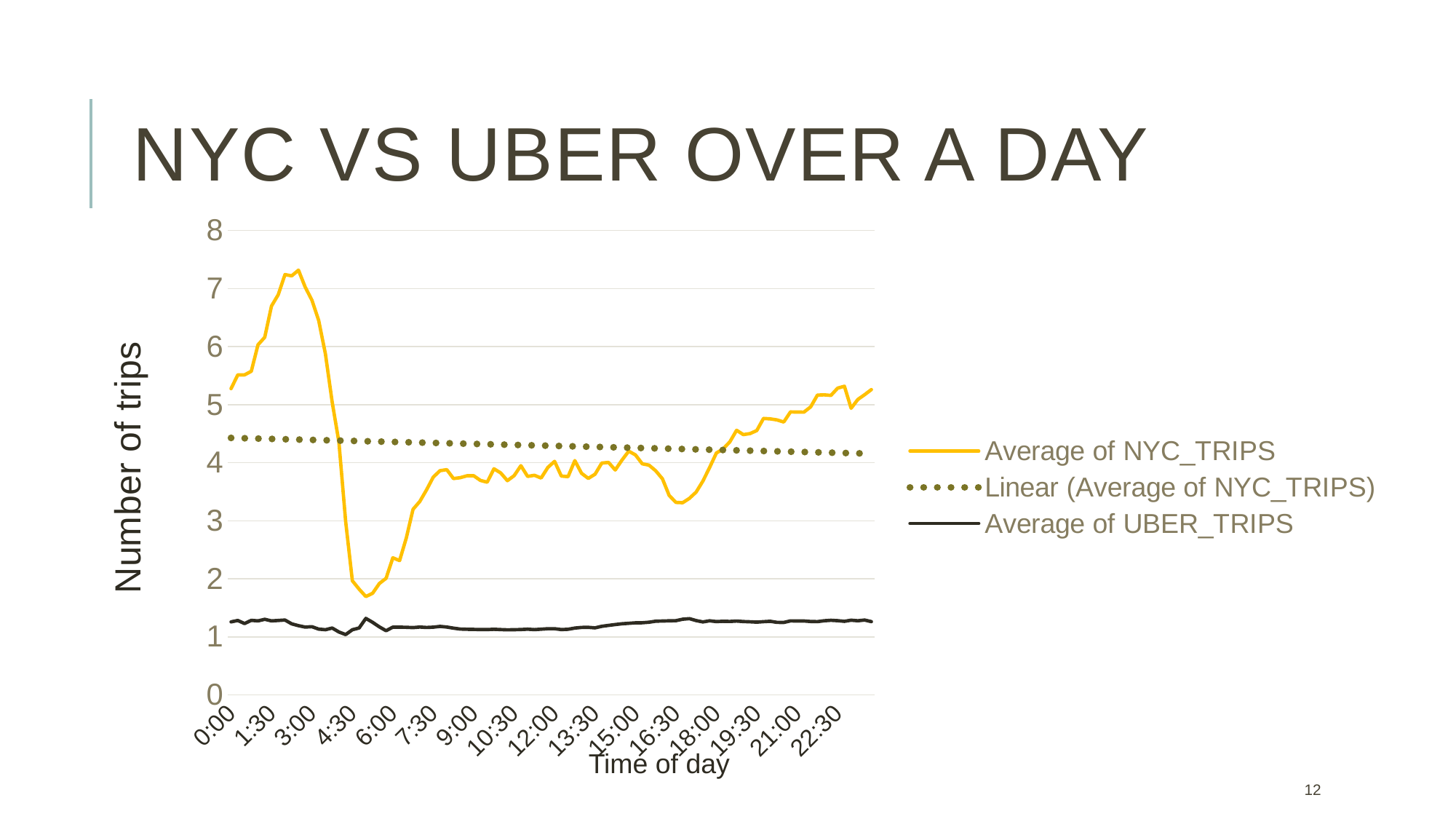

# NYC vs UBER OVER A DAY

### Chart

| Category | Average of NYC_TRIPS | Average of UBER_TRIPS |
|---|---|---|
| 0:00 | 5.275762809441566 | 1.2587795048934944 |
| 0:15 | 5.513315579227696 | 1.283288948069241 |
| 0:30 | 5.512671976828385 | 1.2299058653149892 |
| 0:45 | 5.574898785425101 | 1.28582995951417 |
| 1:00 | 6.03088630259624 | 1.2757385854968666 |
| 1:15 | 6.160505836575876 | 1.3035019455252919 |
| 1:30 | 6.697782963827304 | 1.2759626604434073 |
| 1:45 | 6.893698281349459 | 1.2832590706556333 |
| 2:00 | 7.23974540311174 | 1.2906647807637908 |
| 2:15 | 7.218799368088468 | 1.2251184834123223 |
| 2:30 | 7.316091954022989 | 1.1934865900383143 |
| 2:45 | 7.0251694094869315 | 1.1694094869312681 |
| 3:00 | 6.799791449426486 | 1.176225234619395 |
| 3:15 | 6.4523809523809526 | 1.1345238095238095 |
| 3:30 | 5.873134328358209 | 1.1238805970149253 |
| 3:45 | 5.046128500823723 | 1.1532125205930808 |
| 4:00 | 4.355595667870036 | 1.0848375451263539 |
| 4:15 | 2.9877300613496933 | 1.0408997955010224 |
| 4:30 | 1.9666011787819253 | 1.1237721021611002 |
| 4:45 | 1.8229571984435797 | 1.1536964980544746 |
| 5:00 | 1.6946564885496183 | 1.3187022900763359 |
| 5:15 | 1.7509986684420773 | 1.251664447403462 |
| 5:30 | 1.9190523198420533 | 1.1727541954590326 |
| 5:45 | 2.0094420600858367 | 1.1064377682403435 |
| 6:00 | 2.3626716604244695 | 1.1685393258426966 |
| 6:15 | 2.313893653516295 | 1.1676672384219553 |
| 6:30 | 2.7035158891142665 | 1.1659905341446923 |
| 6:45 | 3.1981379109688683 | 1.160605178935118 |
| 7:00 | 3.331912760090248 | 1.1702180997743796 |
| 7:15 | 3.5321039768940237 | 1.162408353699178 |
| 7:30 | 3.7531590413943356 | 1.1675381263616558 |
| 7:45 | 3.8633986928104576 | 1.181045751633987 |
| 8:00 | 3.8812337272181052 | 1.1704386140596836 |
| 8:15 | 3.7281553398058254 | 1.150782643154349 |
| 8:30 | 3.7429685896119893 | 1.1352904947649354 |
| 8:45 | 3.775200918484501 | 1.1318025258323765 |
| 9:00 | 3.7762450315641805 | 1.1290624269347673 |
| 9:15 | 3.695480880648899 | 1.126071842410197 |
| 9:30 | 3.6648339060710193 | 1.1266895761741123 |
| 9:45 | 3.896040806412436 | 1.1318921544814184 |
| 10:00 | 3.825249643366619 | 1.126485972420352 |
| 10:15 | 3.691334447362139 | 1.1217474337550728 |
| 10:30 | 3.777899583424688 | 1.1243148432361325 |
| 10:45 | 3.9492803289924607 | 1.1272561114918893 |
| 11:00 | 3.7645154327649473 | 1.1327433628318584 |
| 11:15 | 3.783868793529544 | 1.125589755111211 |
| 11:30 | 3.737117903930131 | 1.1329694323144104 |
| 11:45 | 3.9196645332156255 | 1.1412491723681306 |
| 12:00 | 4.023839397741531 | 1.141572563780845 |
| 12:15 | 3.7706881533101044 | 1.1265243902439024 |
| 12:30 | 3.7603050288540807 | 1.131492168178071 |
| 12:45 | 4.036628511966701 | 1.152341311134235 |
| 13:00 | 3.8181647940074908 | 1.1631086142322098 |
| 13:15 | 3.7303538175046556 | 1.1646182495344506 |
| 13:30 | 3.8023423423423424 | 1.1562162162162162 |
| 13:45 | 3.994523935700406 | 1.182653241476771 |
| 14:00 | 4.0057170080990945 | 1.1983484198824836 |
| 14:15 | 3.875 | 1.2128712871287128 |
| 14:30 | 4.046625019046168 | 1.226420844126162 |
| 14:45 | 4.199303742384682 | 1.2345517841601392 |
| 15:00 | 4.134702258726899 | 1.2425735797399042 |
| 15:15 | 3.9817767653758542 | 1.244137746214659 |
| 15:30 | 3.959111691704768 | 1.2527759634225997 |
| 15:45 | 3.8621872221516576 | 1.2705449002921376 |
| 16:00 | 3.7231616705098642 | 1.2733794517038175 |
| 16:15 | 3.436195508586526 | 1.277542932628798 |
| 16:30 | 3.3164687661331955 | 1.279297883324729 |
| 16:45 | 3.311175463998947 | 1.3045939186520996 |
| 17:00 | 3.3856417522729956 | 1.3140866690282205 |
| 17:15 | 3.4950715794414458 | 1.2811546585308613 |
| 17:30 | 3.6833583901931304 | 1.2582398519717821 |
| 17:45 | 3.918429003021148 | 1.277274253105069 |
| 18:00 | 4.166825953063609 | 1.264415418923224 |
| 18:15 | 4.237922962332411 | 1.2696318365609705 |
| 18:30 | 4.360410431808465 | 1.2665669089354425 |
| 18:45 | 4.559187094070815 | 1.2730986800754243 |
| 19:00 | 4.484737747205503 | 1.2648323301805675 |
| 19:15 | 4.5023907483598355 | 1.260091182030468 |
| 19:30 | 4.554097238073499 | 1.2541657155900479 |
| 19:45 | 4.762628624883068 | 1.2622778297474275 |
| 20:00 | 4.755763688760807 | 1.2689721421709894 |
| 20:15 | 4.737706913339824 | 1.2506085686465434 |
| 20:30 | 4.701420598680873 | 1.2496194824961948 |
| 20:45 | 4.875493819293998 | 1.2761564929272333 |
| 21:00 | 4.872430152872957 | 1.2747759620453347 |
| 21:15 | 4.8720746778858794 | 1.2742571653957402 |
| 21:30 | 4.962432432432433 | 1.2655405405405404 |
| 21:45 | 5.164920724801812 | 1.263590033975085 |
| 22:00 | 5.169165196942974 | 1.2782186948853616 |
| 22:15 | 5.159685863874346 | 1.2862642439174623 |
| 22:30 | 5.285134696527102 | 1.2799415774099319 |
| 22:45 | 5.31722428748451 | 1.2683660824924765 |
| 23:00 | 4.938177667871409 | 1.2879969564390337 |
| 23:15 | 5.0899978208760075 | 1.277838308999782 |
| 23:30 | 5.171535405468568 | 1.2904884318766068 |
| 23:45 | 5.259994704792163 | 1.2637013502779983 |
Time of day
12